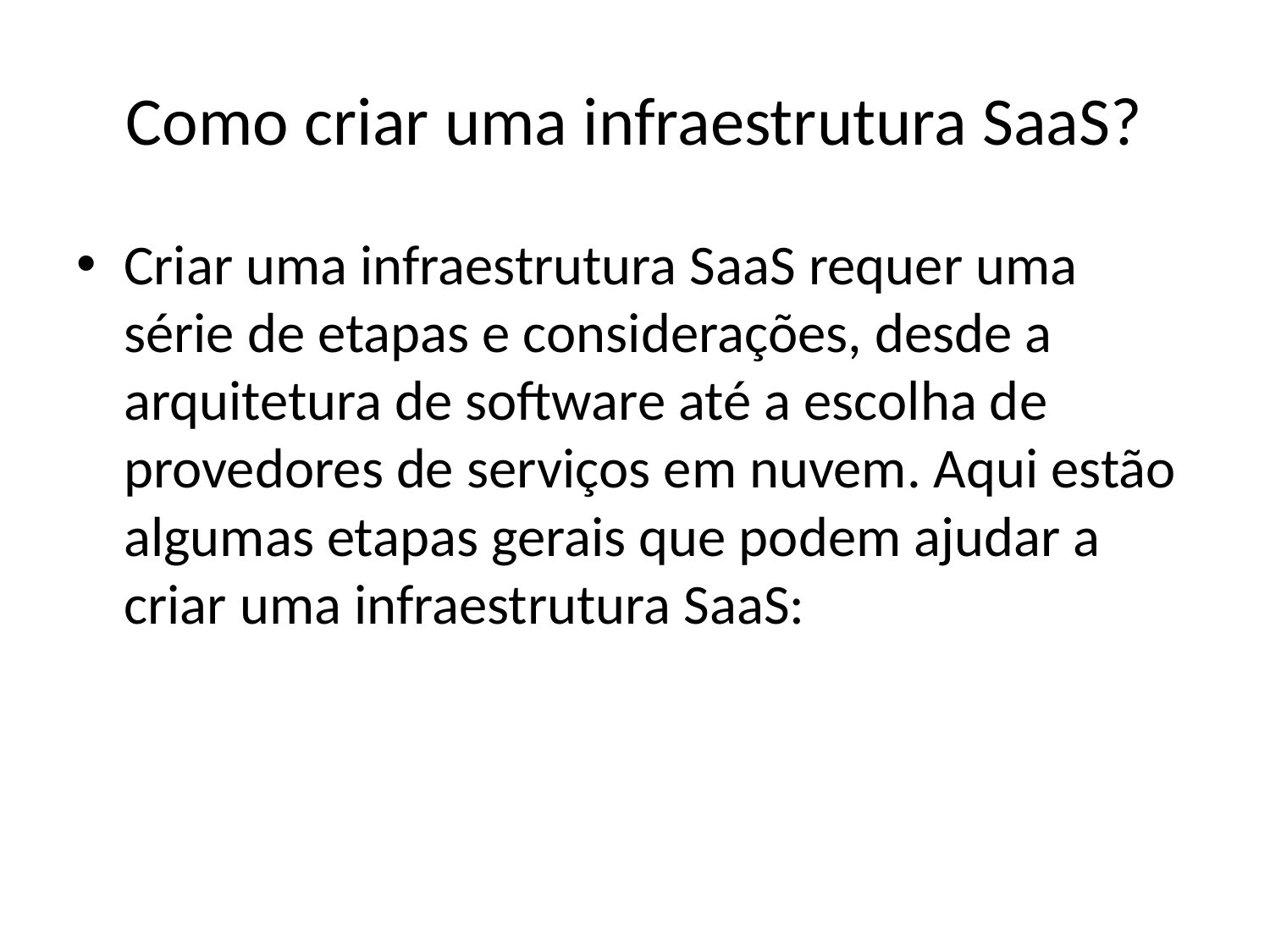

# Como criar uma infraestrutura SaaS?
Criar uma infraestrutura SaaS requer uma série de etapas e considerações, desde a arquitetura de software até a escolha de provedores de serviços em nuvem. Aqui estão algumas etapas gerais que podem ajudar a criar uma infraestrutura SaaS: